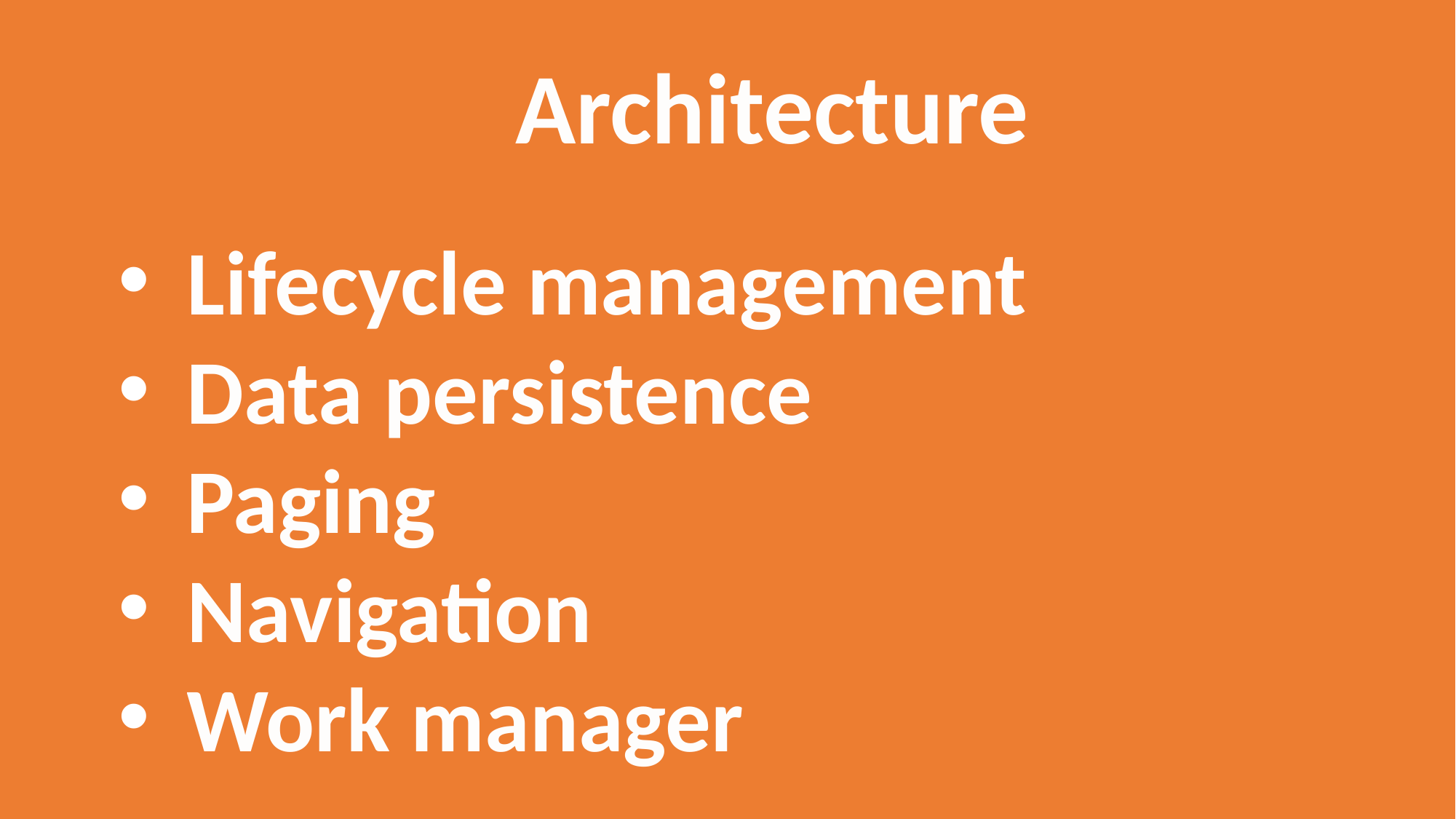

Architecture
Lifecycle management
Data persistence
Paging
Navigation
Work manager